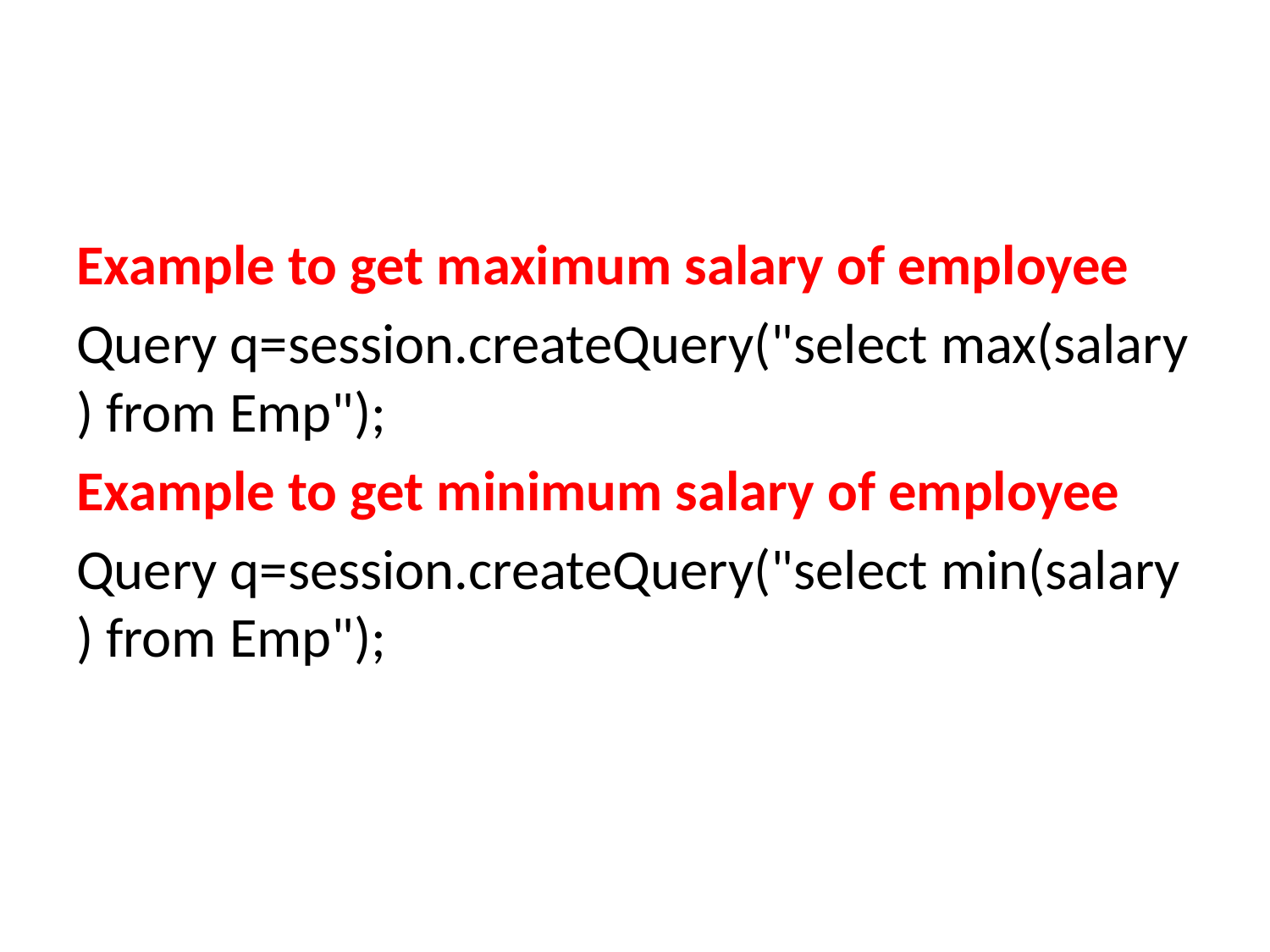

#
Example to get maximum salary of employee
Query q=session.createQuery("select max(salary) from Emp");
Example to get minimum salary of employee
Query q=session.createQuery("select min(salary) from Emp");